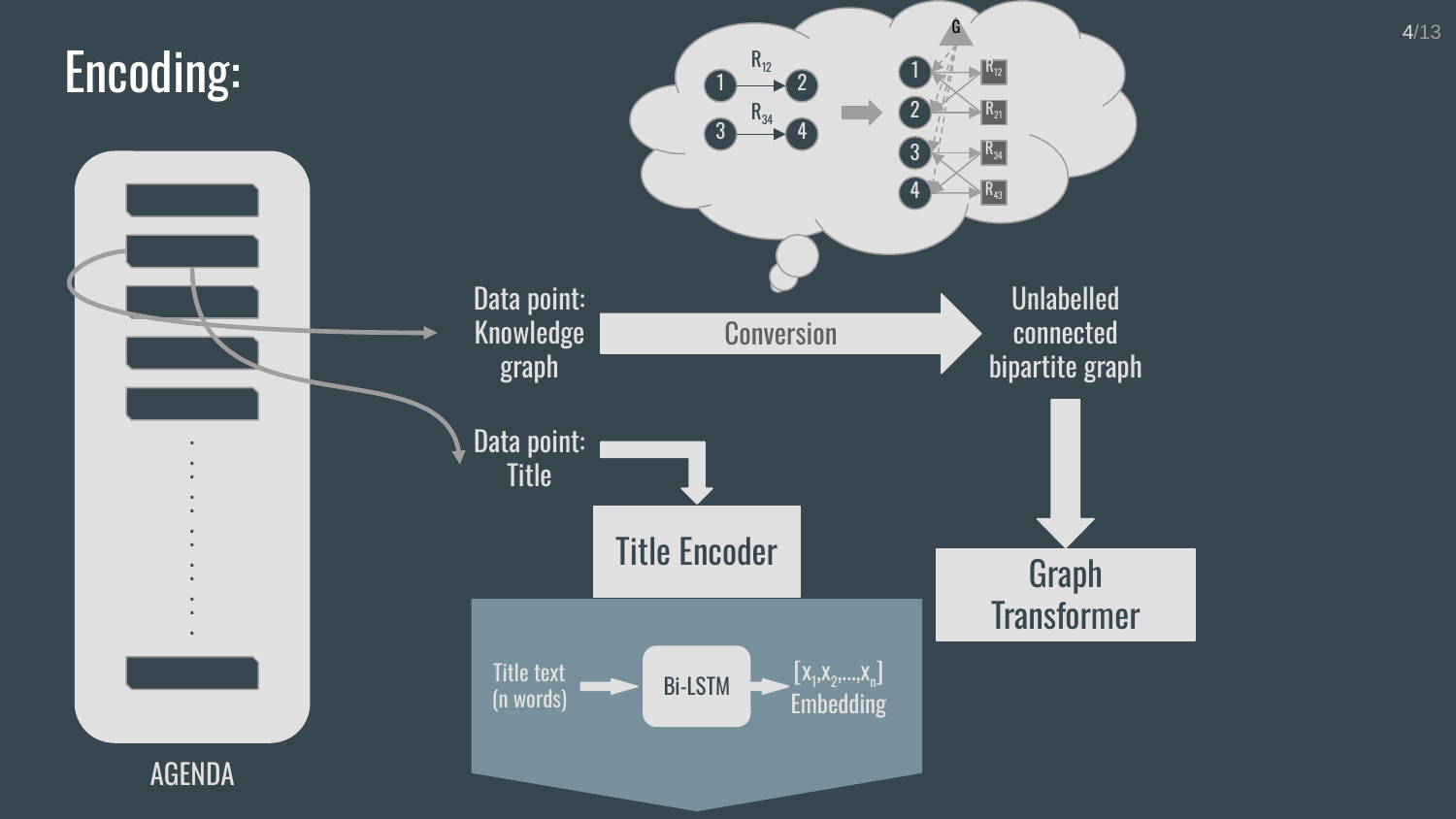

4/13
G

R12
1

2
R21

R34
3

4
R43

# Encoding:
R12
1
2

R34
3
4

Data point:
Title
Data point:
Knowledge graph
Unlabelled connected bipartite graph
Conversion

Graph Transformer
.
.
.
.
.
.
.
.
.
.
.
.

Title Encoder

[x1,x2,...,xn]
Embedding

Title text
(n words)

Bi-LSTM
AGENDA